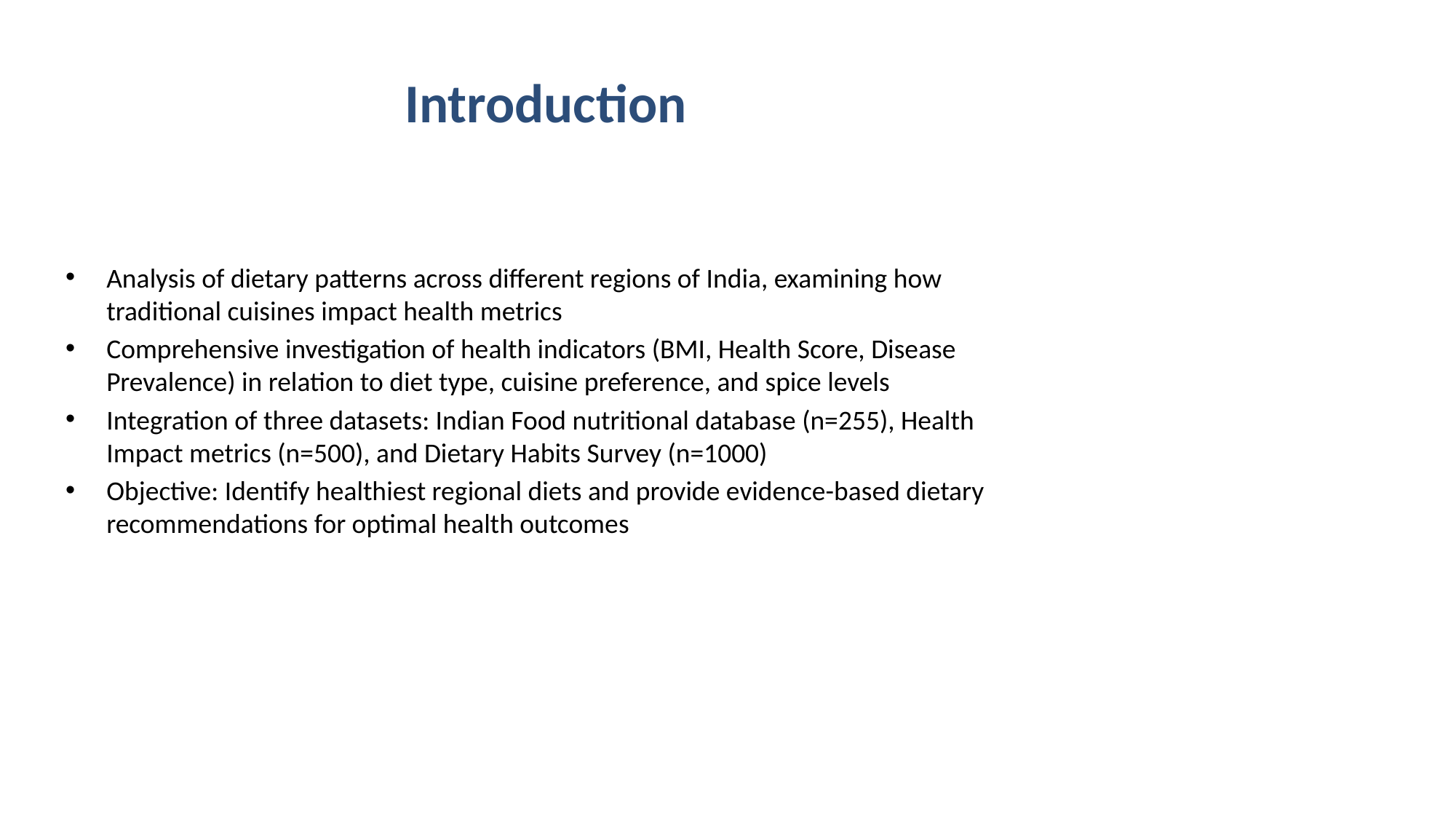

# Introduction

Analysis of dietary patterns across different regions of India, examining how traditional cuisines impact health metrics
Comprehensive investigation of health indicators (BMI, Health Score, Disease Prevalence) in relation to diet type, cuisine preference, and spice levels
Integration of three datasets: Indian Food nutritional database (n=255), Health Impact metrics (n=500), and Dietary Habits Survey (n=1000)
Objective: Identify healthiest regional diets and provide evidence-based dietary recommendations for optimal health outcomes